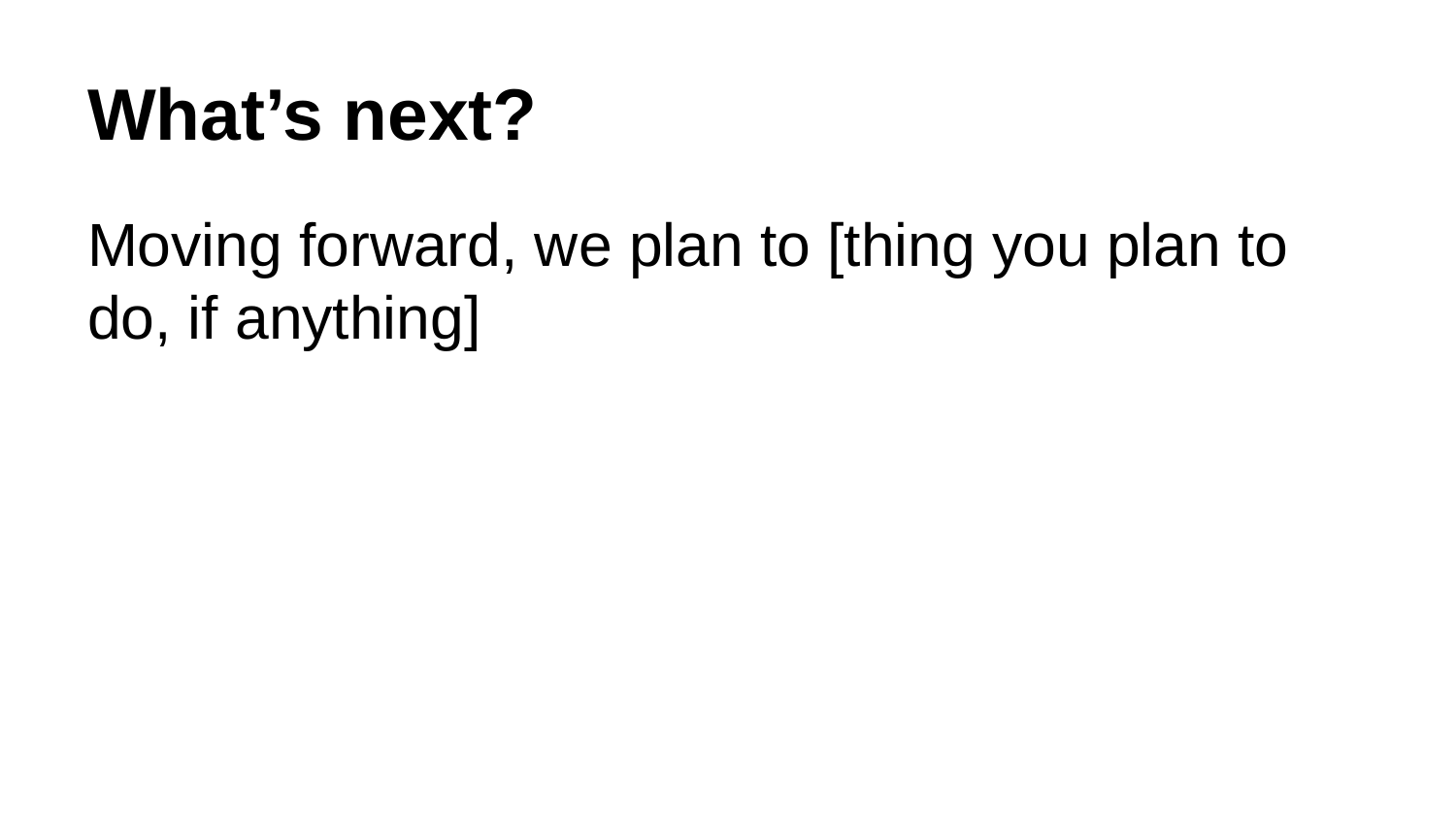

# What’s next?
Moving forward, we plan to [thing you plan to do, if anything]